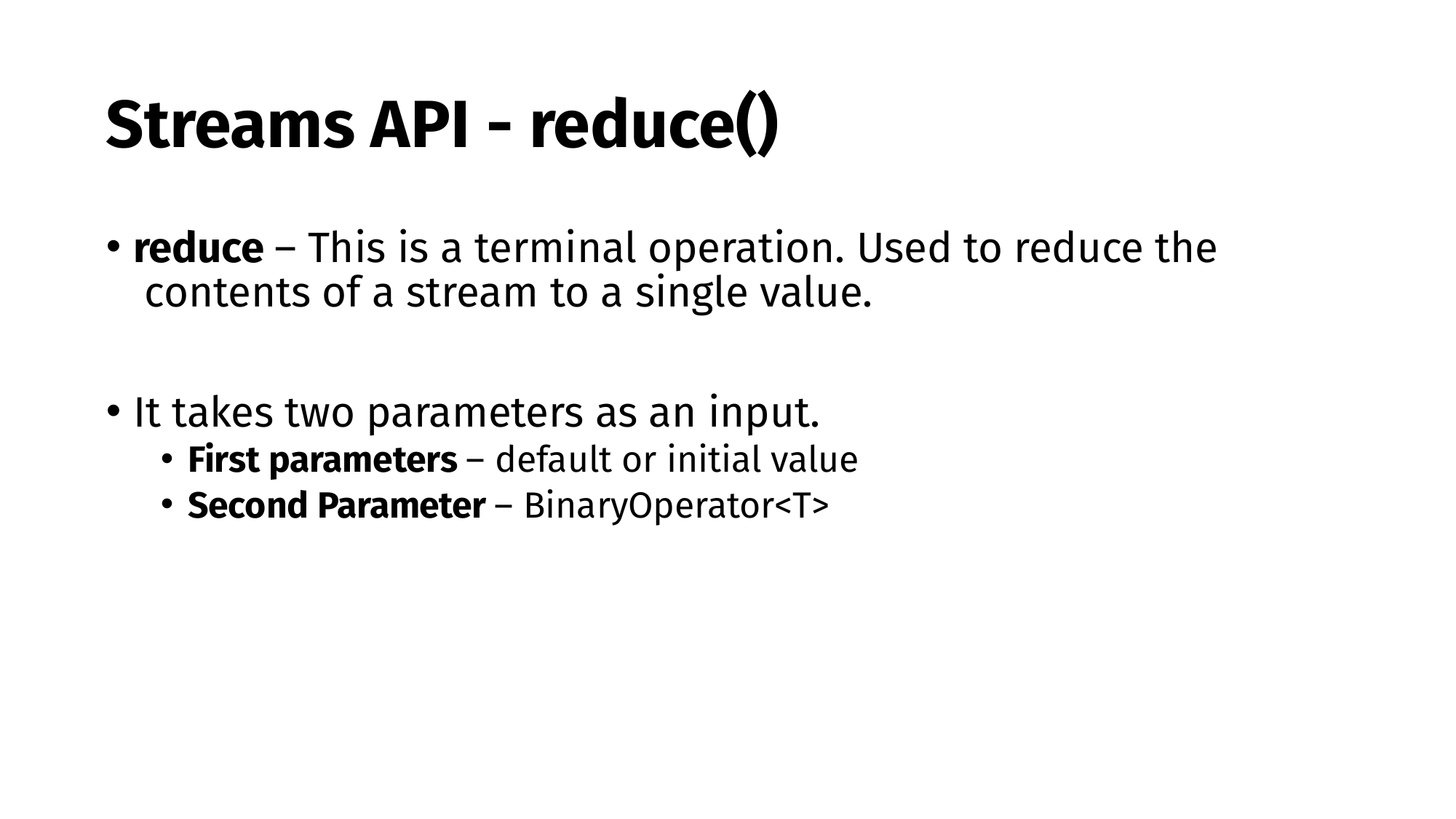

# Streams API - reduce()
reduce – This is a terminal operation. Used to reduce the  contents of a stream to a single value.

It takes two parameters as an input.
First parameters – default or initial value
Second Parameter – BinaryOperator<T>